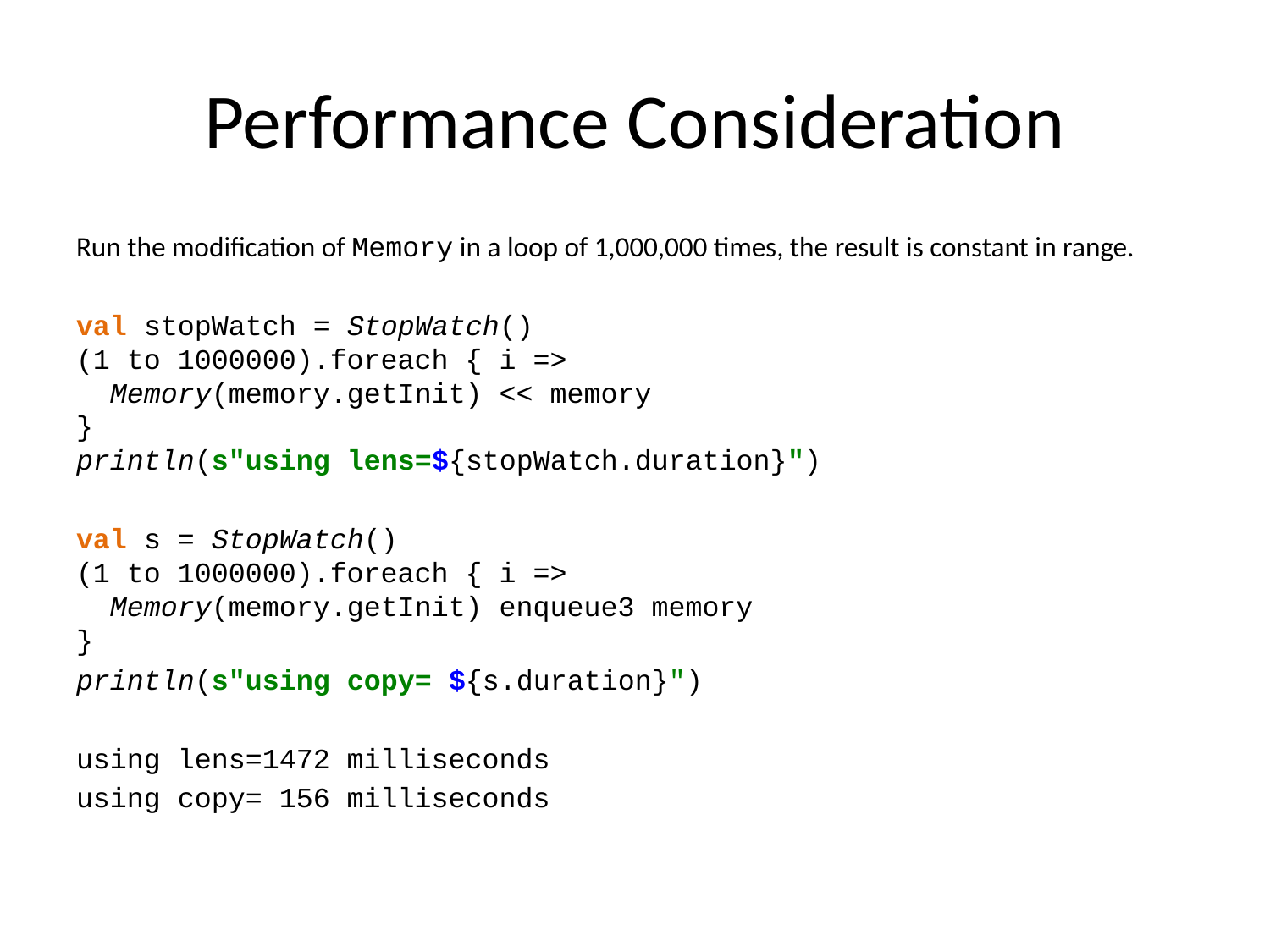

# Performance Consideration
Run the modification of Memory in a loop of 1,000,000 times, the result is constant in range.

val stopWatch = StopWatch()
(1 to 1000000).foreach { i =>
  Memory(memory.getInit) << memory
}
println(s"using lens=${stopWatch.duration}")

val s = StopWatch()
(1 to 1000000).foreach { i =>
  Memory(memory.getInit) enqueue3 memory
}
println(s"using copy= ${s.duration}")

using lens=1472 milliseconds
using copy= 156 milliseconds